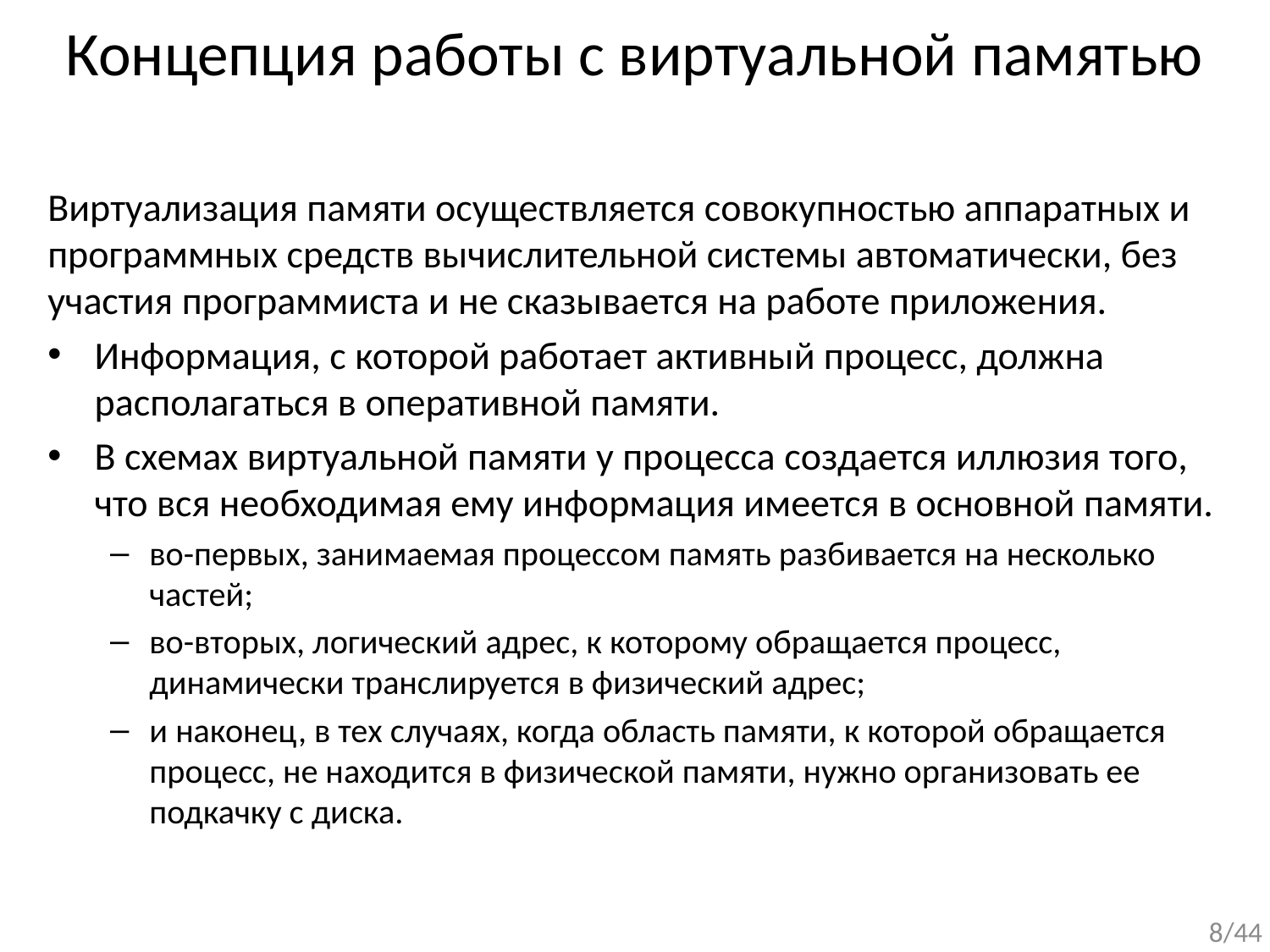

# Концепция работы с виртуальной памятью
Виртуализация памяти осуществляется совокупностью аппаратных и программных средств вычислительной системы автоматически, без участия программиста и не сказывается на работе приложения.
Информация, с которой работает активный процесс, должна располагаться в оперативной памяти.
В схемах виртуальной памяти у процесса создается иллюзия того, что вся необходимая ему информация имеется в основной памяти.
во-первых, занимаемая процессом память разбивается на несколько частей;
во-вторых, логический адрес, к которому обращается процесс, динамически транслируется в физический адрес;
и наконец, в тех случаях, когда область памяти, к которой обращается процесс, не находится в физической памяти, нужно организовать ее подкачку с диска.

8/44